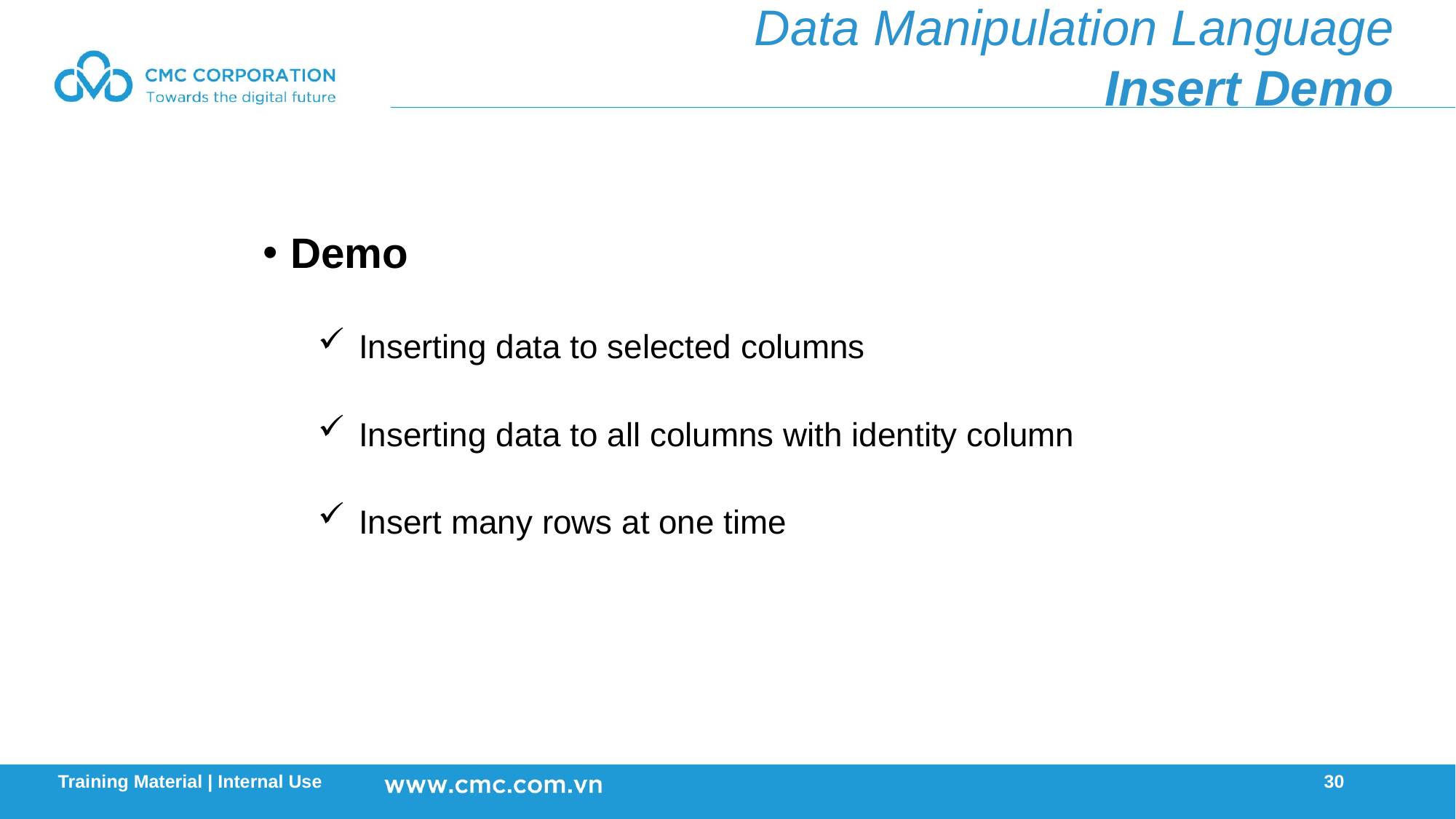

Data Manipulation Language
Insert Demo
Demo
Inserting data to selected columns
Inserting data to all columns with identity column
Insert many rows at one time

30
Training Material | Internal Use